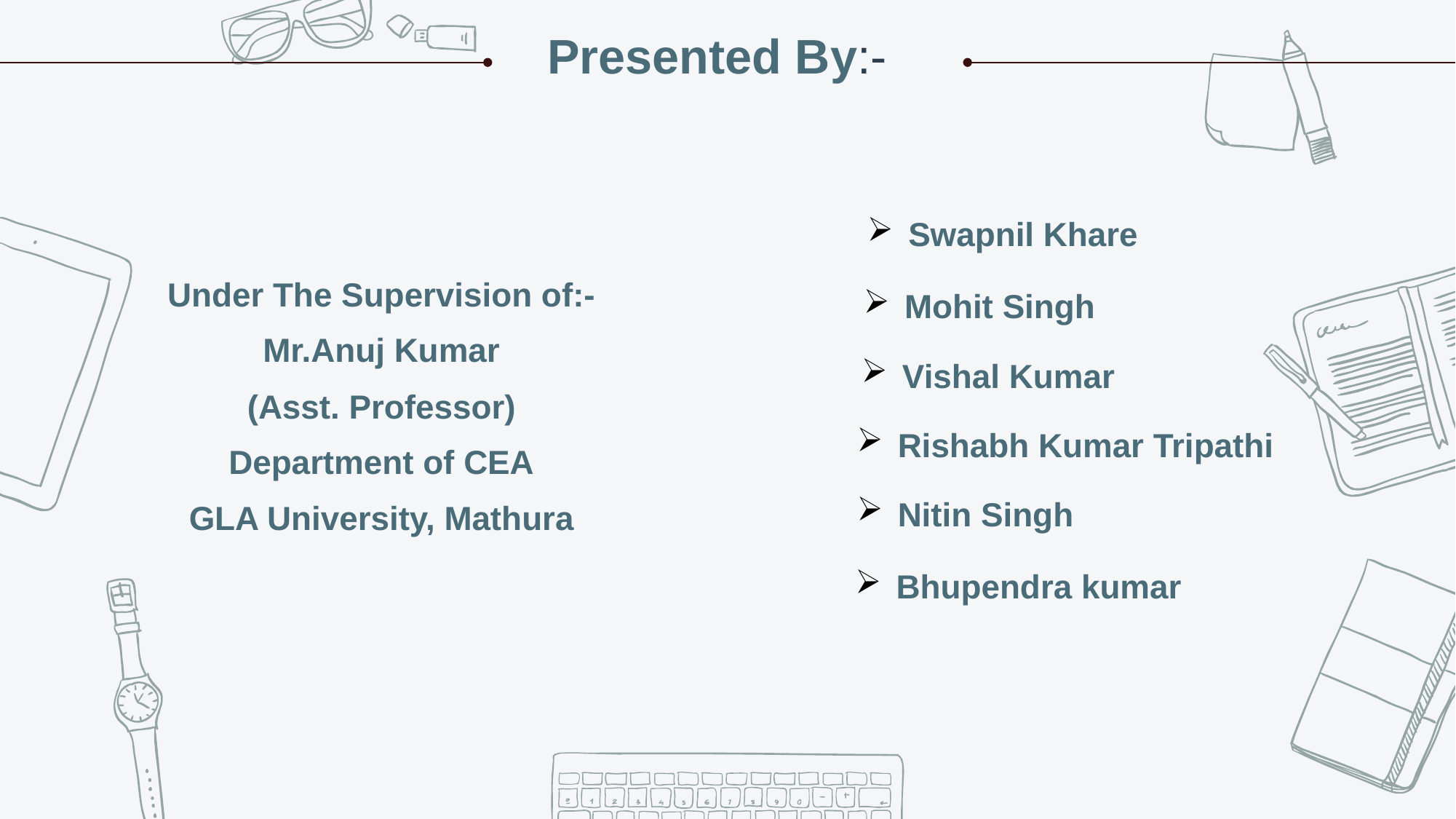

Presented By:-

Swapnil Khare
Under The Supervision of:-
Mr.Anuj Kumar
(Asst. Professor)
Department of CEA
GLA University, Mathura
Mohit Singh
Vishal Kumar
Rishabh Kumar Tripathi
Nitin Singh
Bhupendra kumar